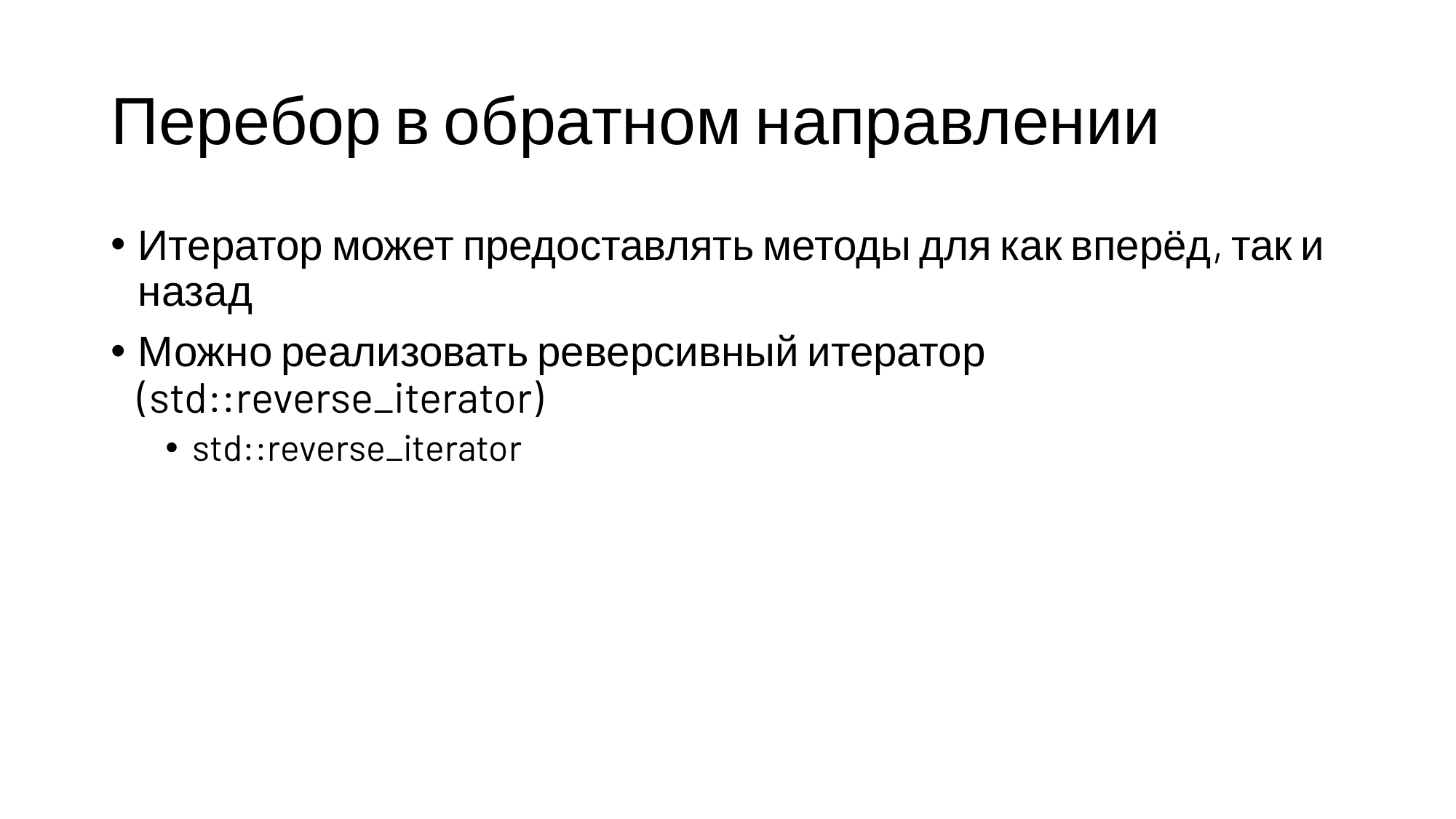

# Перебор в обратном направлении
Итератор может предоставлять методы для как вперёд, так и назад
Можно реализовать реверсивный итератор (std::reverse_iterator)
std::reverse_iterator